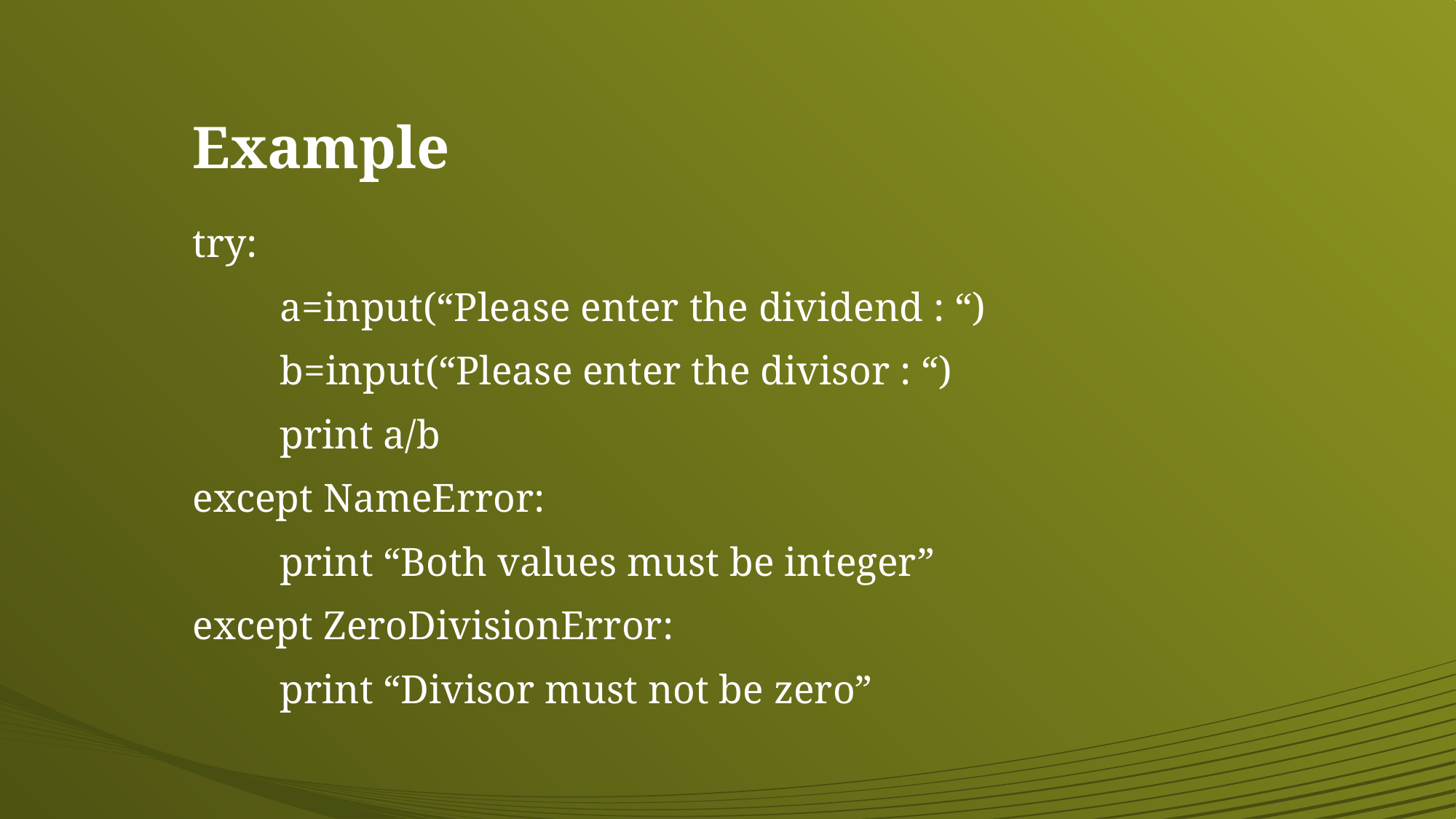

# Example
try:
	a=input(“Please enter the dividend : “)
	b=input(“Please enter the divisor : “)
	print a/b
except NameError:
	print “Both values must be integer”
except ZeroDivisionError:
	print “Divisor must not be zero”